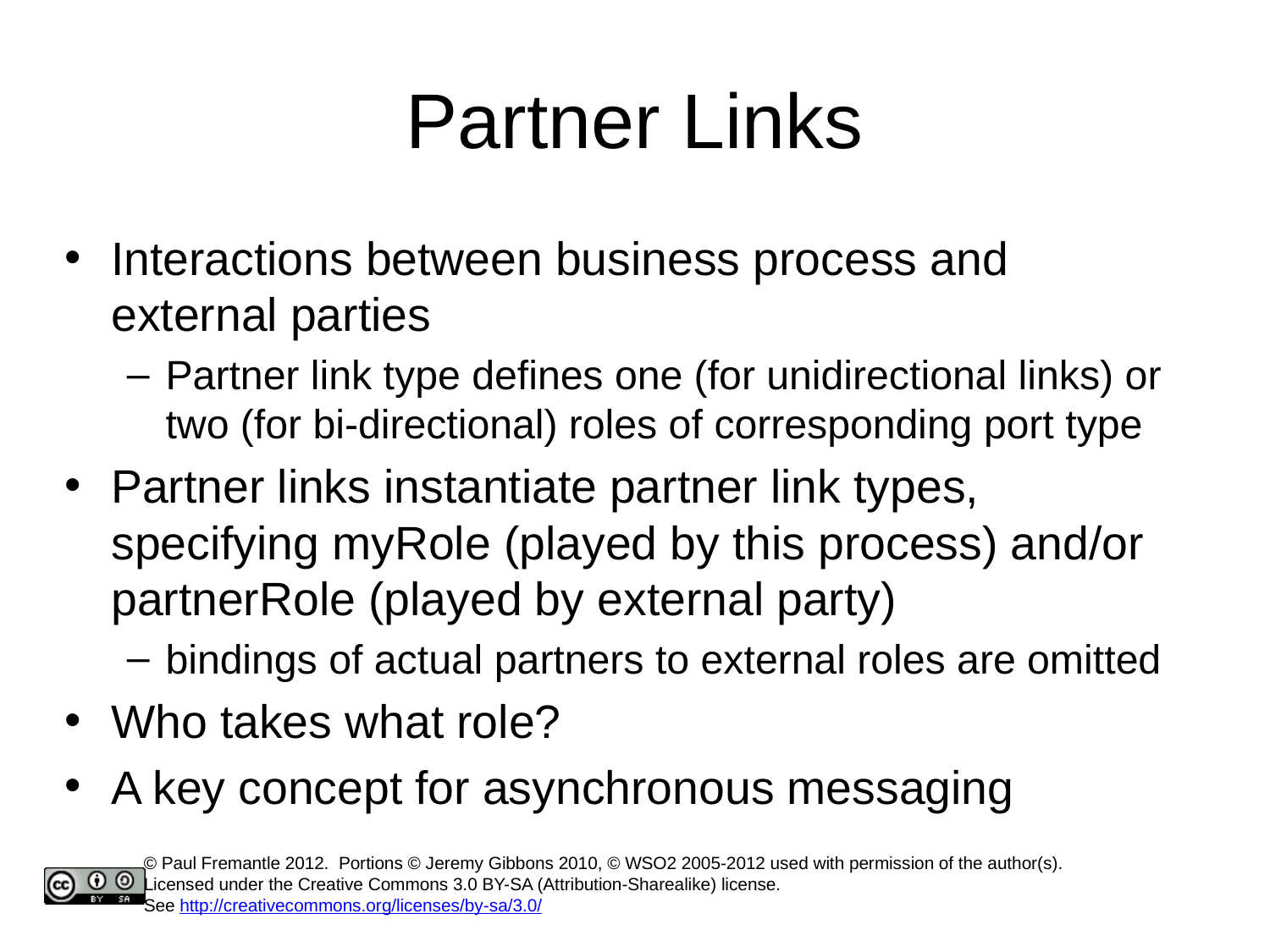

# Partner Links
Interactions between business process and external parties
Partner link type defines one (for unidirectional links) or two (for bi-directional) roles of corresponding port type
Partner links instantiate partner link types, specifying myRole (played by this process) and/or partnerRole (played by external party)
bindings of actual partners to external roles are omitted
Who takes what role?
A key concept for asynchronous messaging